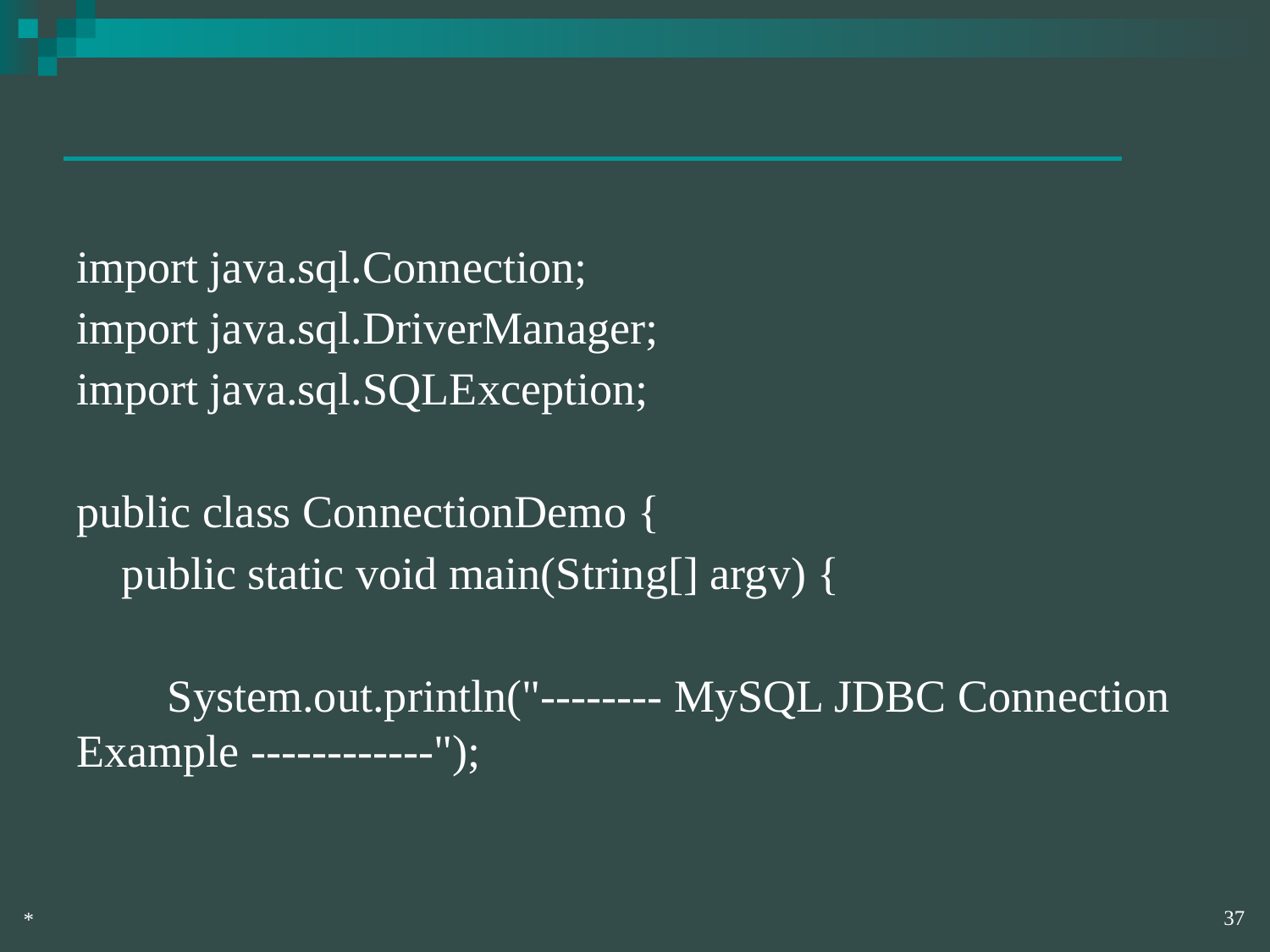

import java.sql.Connection;
import java.sql.DriverManager;
import java.sql.SQLException;

public class ConnectionDemo {
    public static void main(String[] argv) {

        System.out.println("-------- MySQL JDBC Connection Example ------------");

37